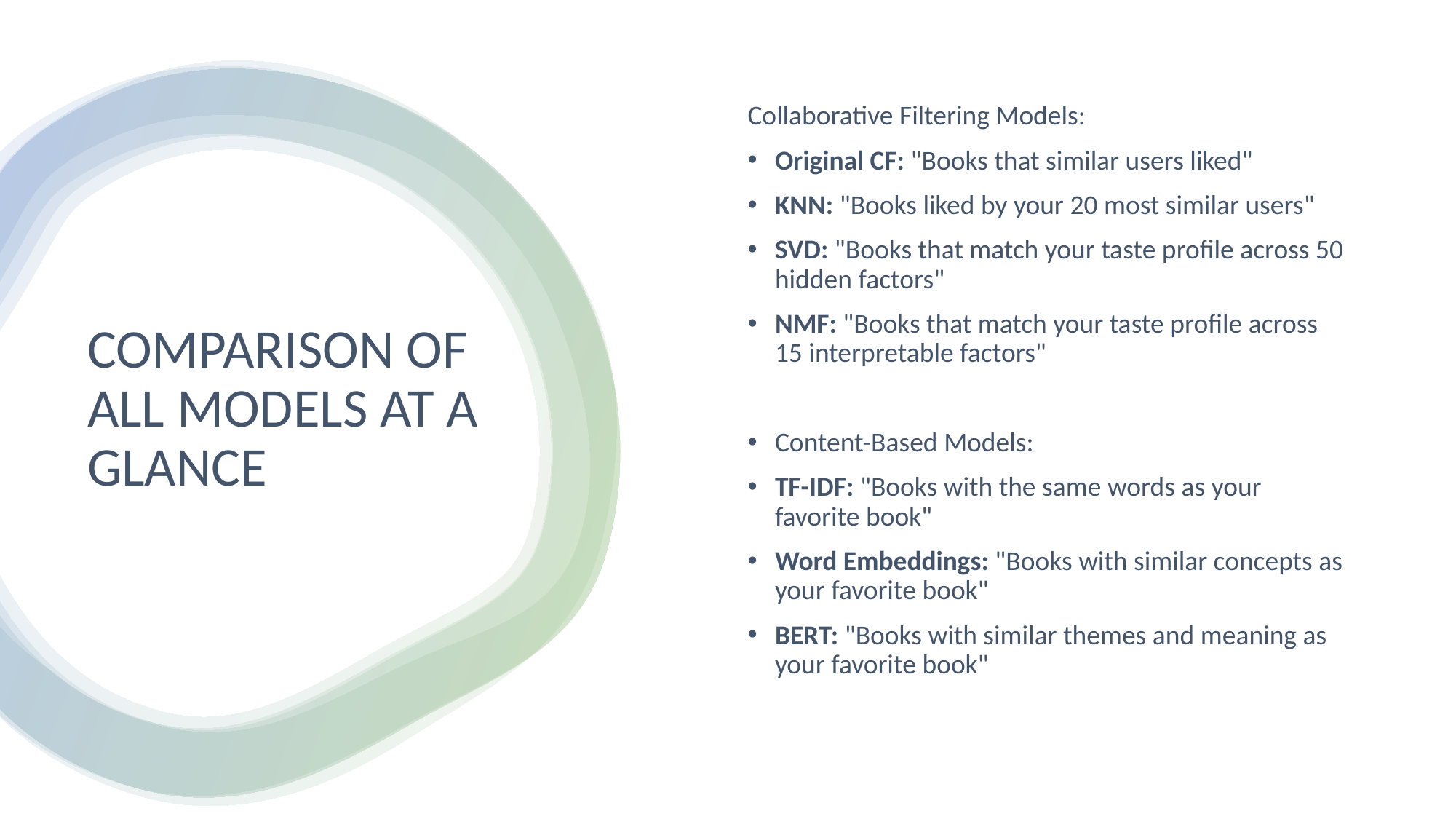

Collaborative Filtering Models:
Original CF: "Books that similar users liked"
KNN: "Books liked by your 20 most similar users"
SVD: "Books that match your taste profile across 50 hidden factors"
NMF: "Books that match your taste profile across 15 interpretable factors"

Content-Based Models:
TF-IDF: "Books with the same words as your favorite book"
Word Embeddings: "Books with similar concepts as your favorite book"
BERT: "Books with similar themes and meaning as your favorite book"

# COMPARISON OF ALL MODELS AT A GLANCE